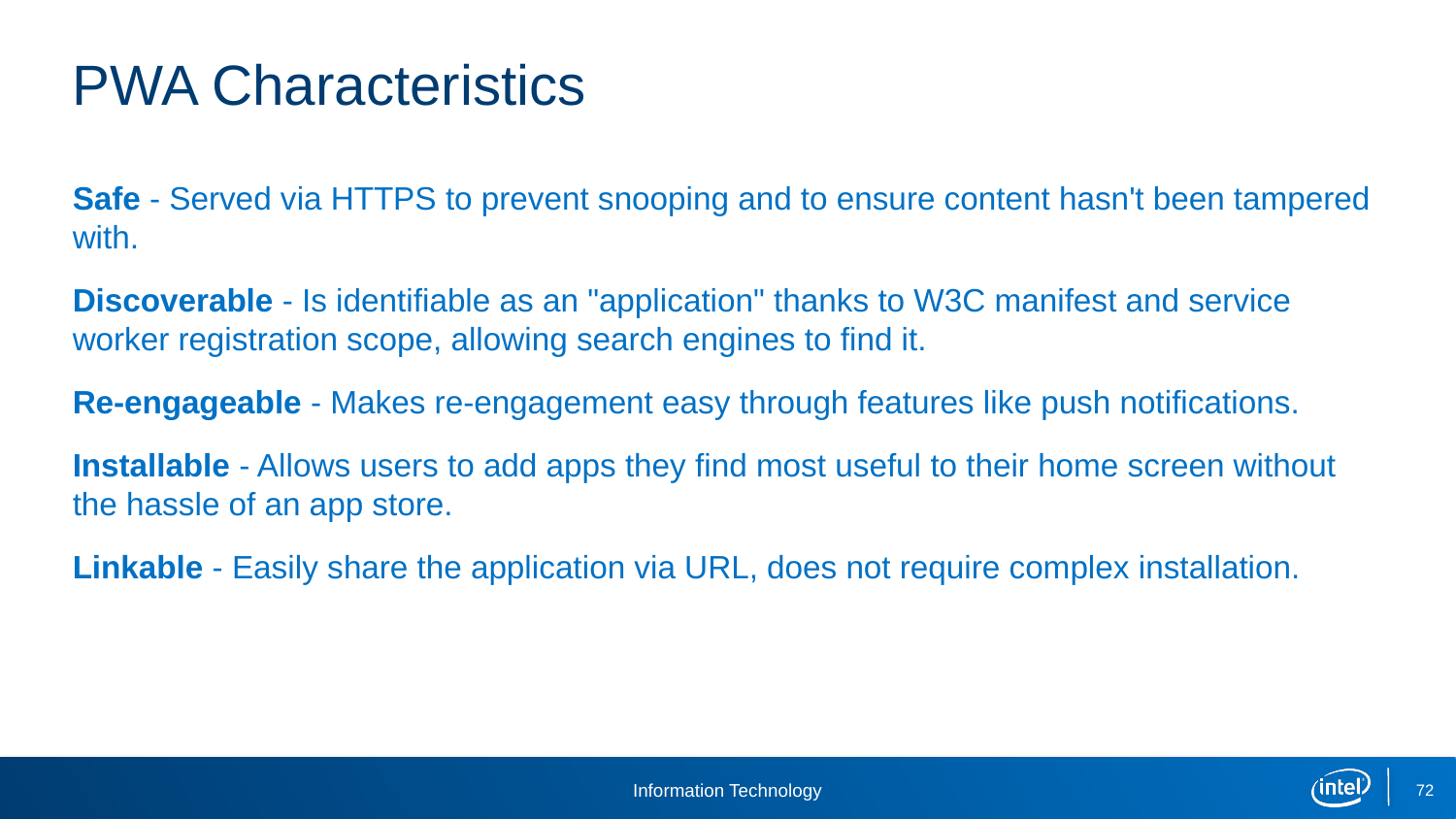

# PWA Characteristics
Safe - Served via HTTPS to prevent snooping and to ensure content hasn't been tampered with.
Discoverable - Is identifiable as an "application" thanks to W3C manifest and service worker registration scope, allowing search engines to find it.
Re-engageable - Makes re-engagement easy through features like push notifications.
Installable - Allows users to add apps they find most useful to their home screen without the hassle of an app store.
Linkable - Easily share the application via URL, does not require complex installation.
72